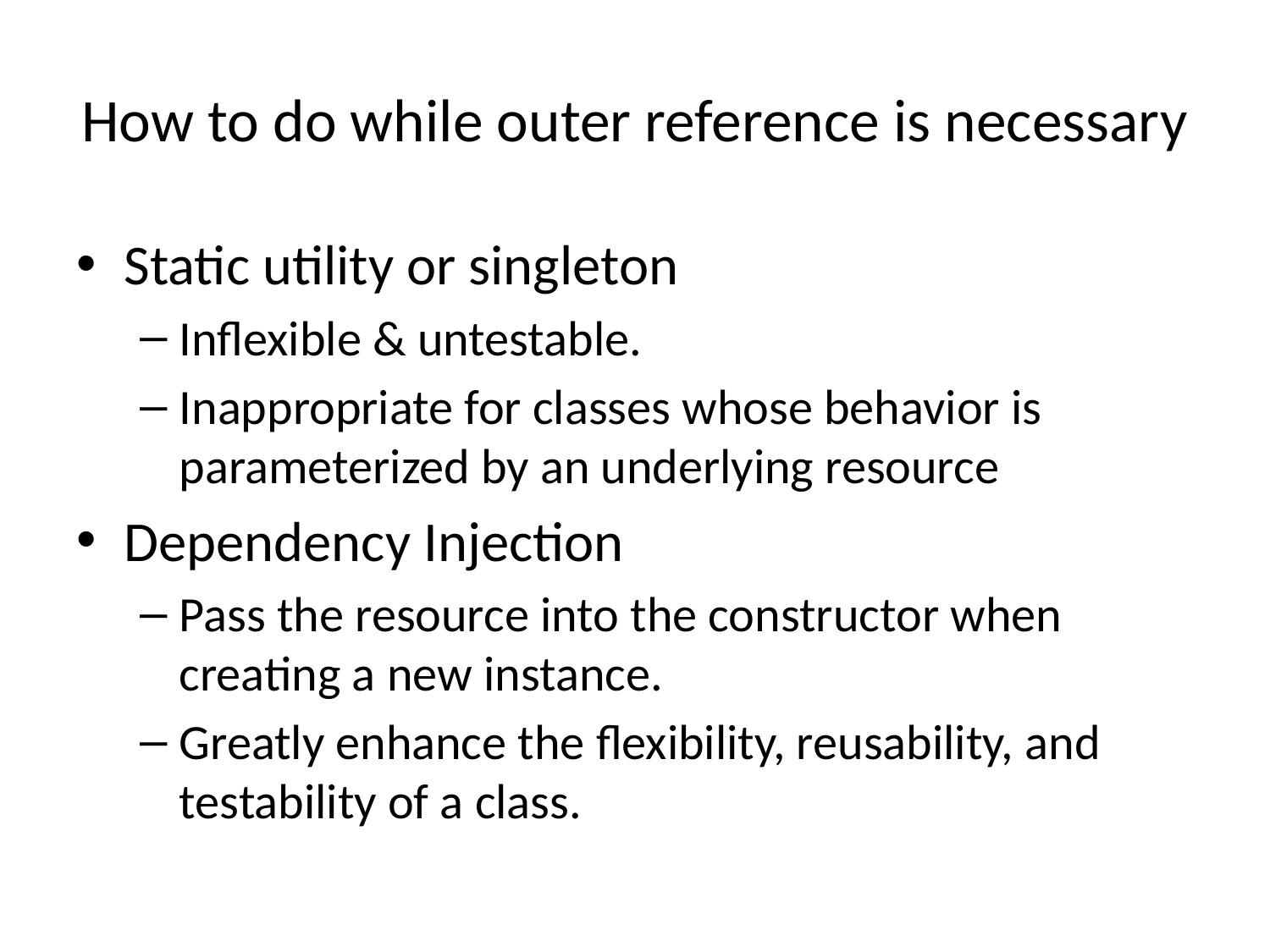

# How to do while outer reference is necessary
Static utility or singleton
Inflexible & untestable.
Inappropriate for classes whose behavior is parameterized by an underlying resource
Dependency Injection
Pass the resource into the constructor when creating a new instance.
Greatly enhance the flexibility, reusability, and testability of a class.